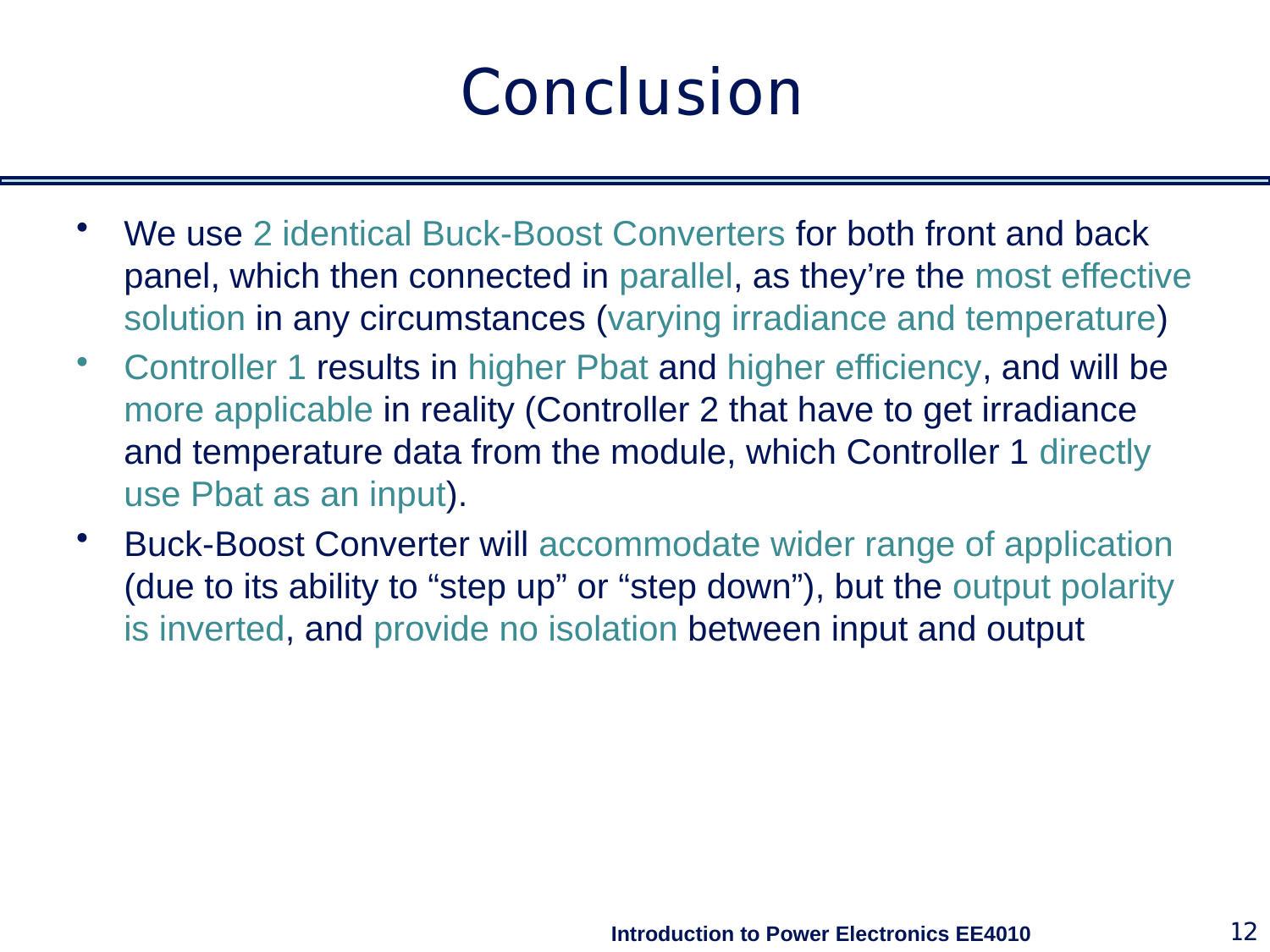

# Conclusion
We use 2 identical Buck-Boost Converters for both front and back panel, which then connected in parallel, as they’re the most effective solution in any circumstances (varying irradiance and temperature)
Controller 1 results in higher Pbat and higher efficiency, and will be more applicable in reality (Controller 2 that have to get irradiance and temperature data from the module, which Controller 1 directly use Pbat as an input).
Buck-Boost Converter will accommodate wider range of application (due to its ability to “step up” or “step down”), but the output polarity is inverted, and provide no isolation between input and output
12